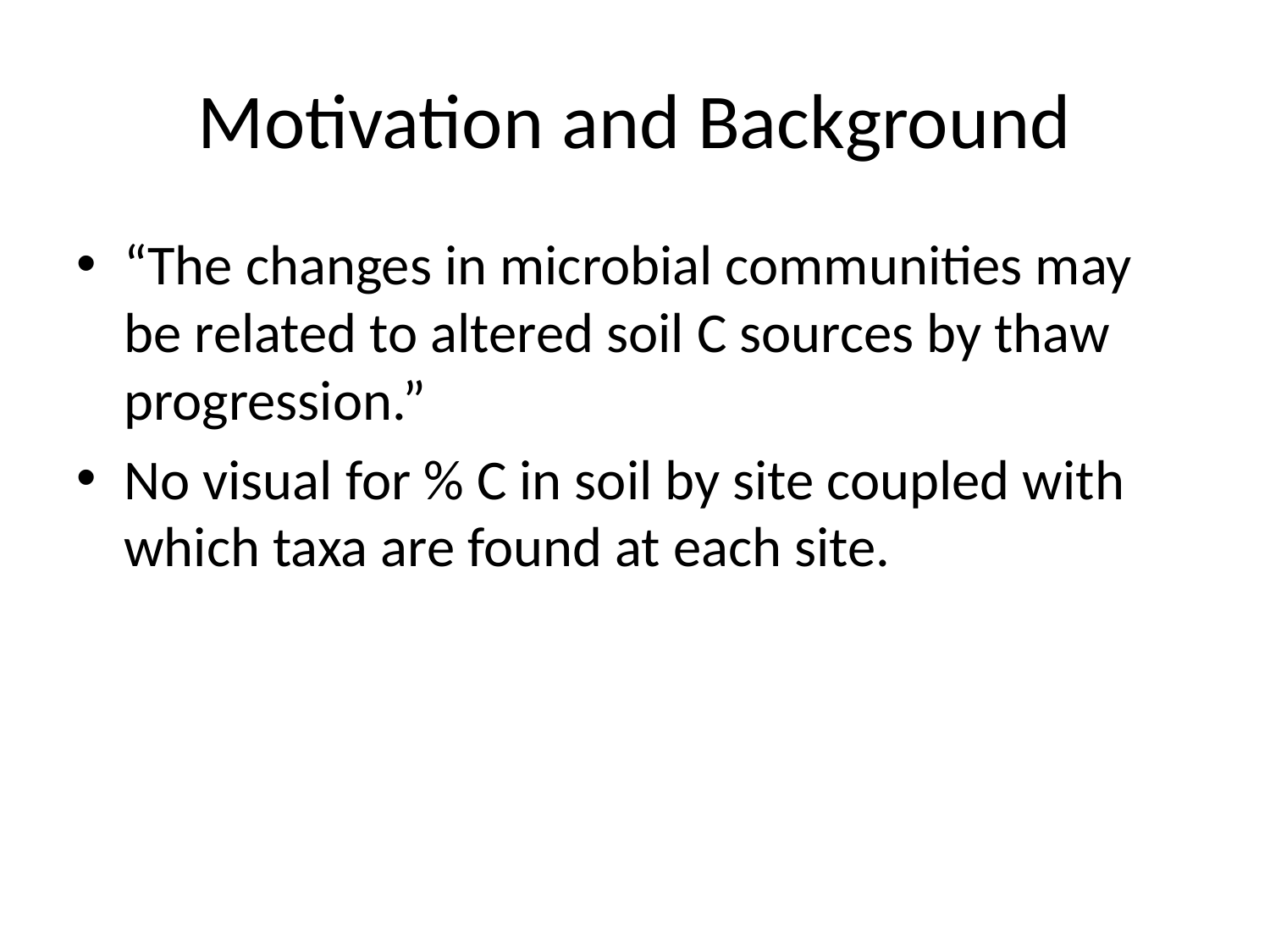

# Motivation and Background
“The changes in microbial communities may be related to altered soil C sources by thaw progression.”
No visual for % C in soil by site coupled with which taxa are found at each site.